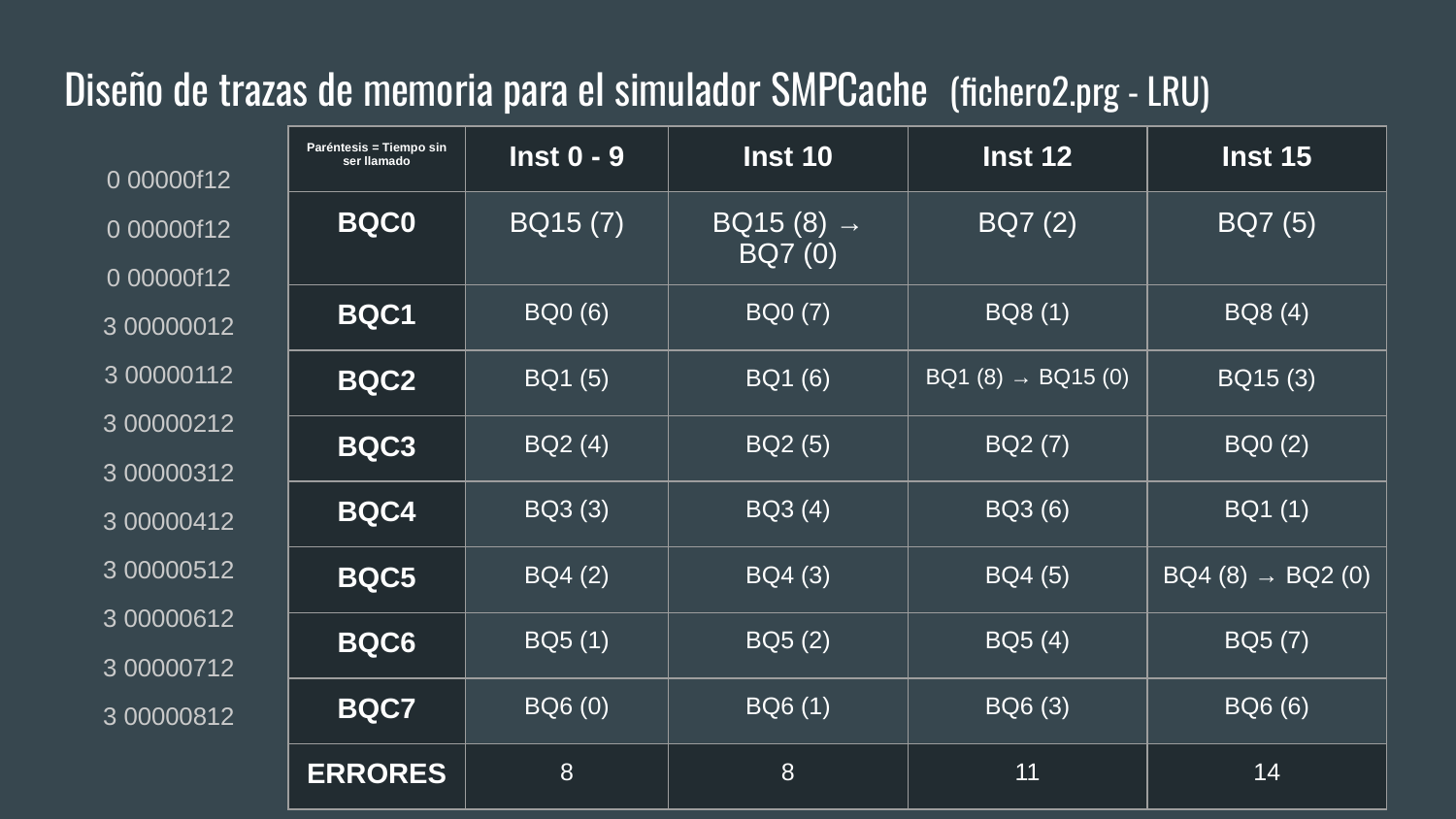

# Diseño de trazas de memoria para el simulador SMPCache  (fichero2.prg - LRU)
| Paréntesis = Tiempo sin ser llamado | Inst 0 - 9 | Inst 10 | Inst 12 | Inst 15 |
| --- | --- | --- | --- | --- |
| BQC0 | BQ15 (7) | BQ15 (8) → BQ7 (0) | BQ7 (2) | BQ7 (5) |
| BQC1 | BQ0 (6) | BQ0 (7) | BQ8 (1) | BQ8 (4) |
| BQC2 | BQ1 (5) | BQ1 (6) | BQ1 (8) → BQ15 (0) | BQ15 (3) |
| BQC3 | BQ2 (4) | BQ2 (5) | BQ2 (7) | BQ0 (2) |
| BQC4 | BQ3 (3) | BQ3 (4) | BQ3 (6) | BQ1 (1) |
| BQC5 | BQ4 (2) | BQ4 (3) | BQ4 (5) | BQ4 (8) → BQ2 (0) |
| BQC6 | BQ5 (1) | BQ5 (2) | BQ5 (4) | BQ5 (7) |
| BQC7 | BQ6 (0) | BQ6 (1) | BQ6 (3) | BQ6 (6) |
| ERRORES | 8 | 8 | 11 | 14 |
0 00000f12
0 00000f12
0 00000f12
3 00000012
3 00000112
3 00000212
3 00000312
3 00000412
3 00000512
3 00000612
3 00000712
3 00000812